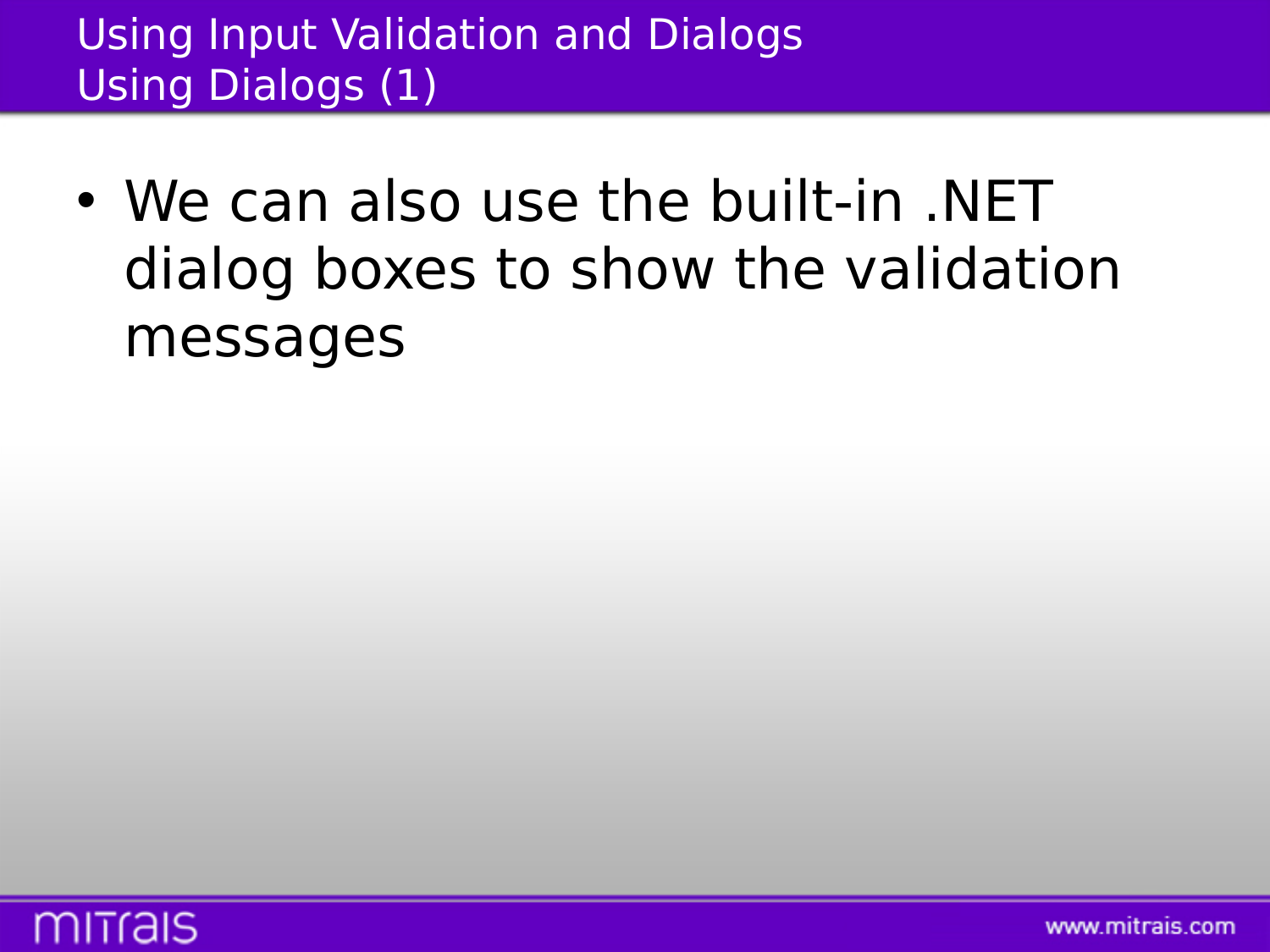

# Using Input Validation and Dialogs Using Dialogs (1)
We can also use the built-in .NET dialog boxes to show the validation messages